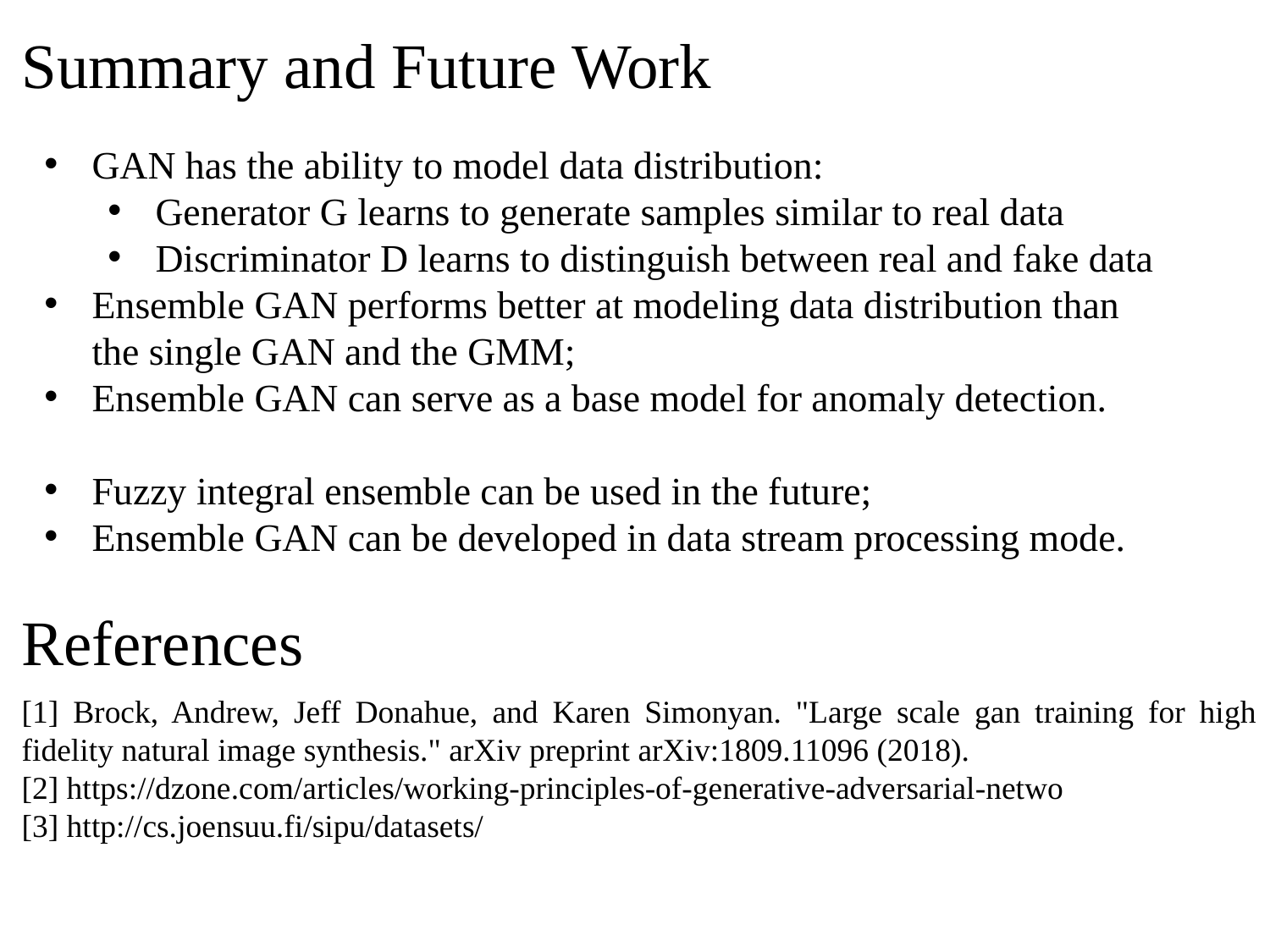

Summary and Future Work
GAN has the ability to model data distribution:
Generator G learns to generate samples similar to real data
Discriminator D learns to distinguish between real and fake data
Ensemble GAN performs better at modeling data distribution than the single GAN and the GMM;
Ensemble GAN can serve as a base model for anomaly detection.

Fuzzy integral ensemble can be used in the future;
Ensemble GAN can be developed in data stream processing mode.
References
[1] Brock, Andrew, Jeff Donahue, and Karen Simonyan. "Large scale gan training for high fidelity natural image synthesis." arXiv preprint arXiv:1809.11096 (2018).
[2] https://dzone.com/articles/working-principles-of-generative-adversarial-netwo
[3] http://cs.joensuu.fi/sipu/datasets/